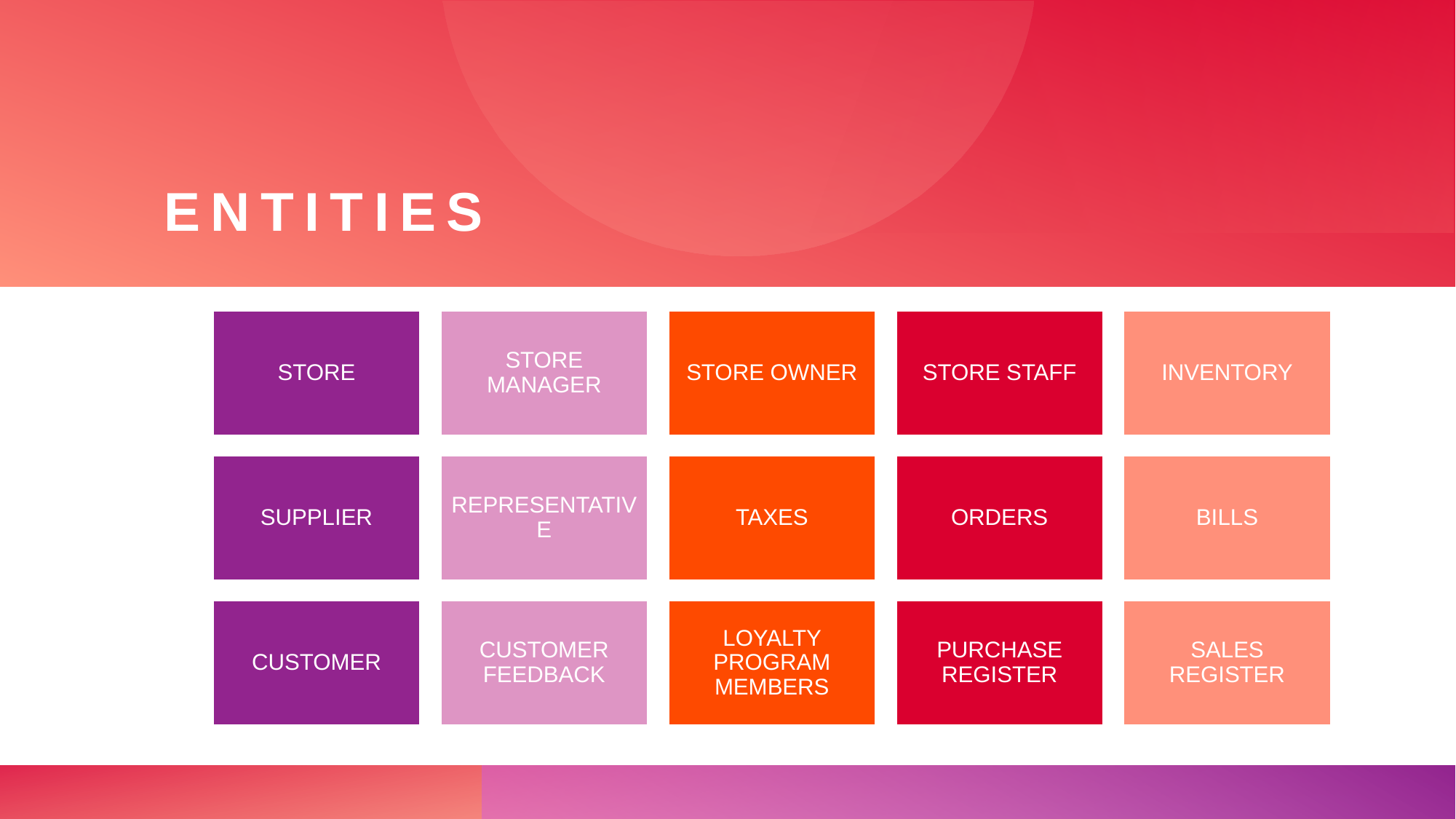

# ENTITIES
STORE
STORE MANAGER
STORE OWNER
STORE STAFF
INVENTORY
SUPPLIER
REPRESENTATIVE
TAXES
ORDERS
BILLS
CUSTOMER
CUSTOMER FEEDBACK
LOYALTY PROGRAM MEMBERS
PURCHASE REGISTER
SALES REGISTER